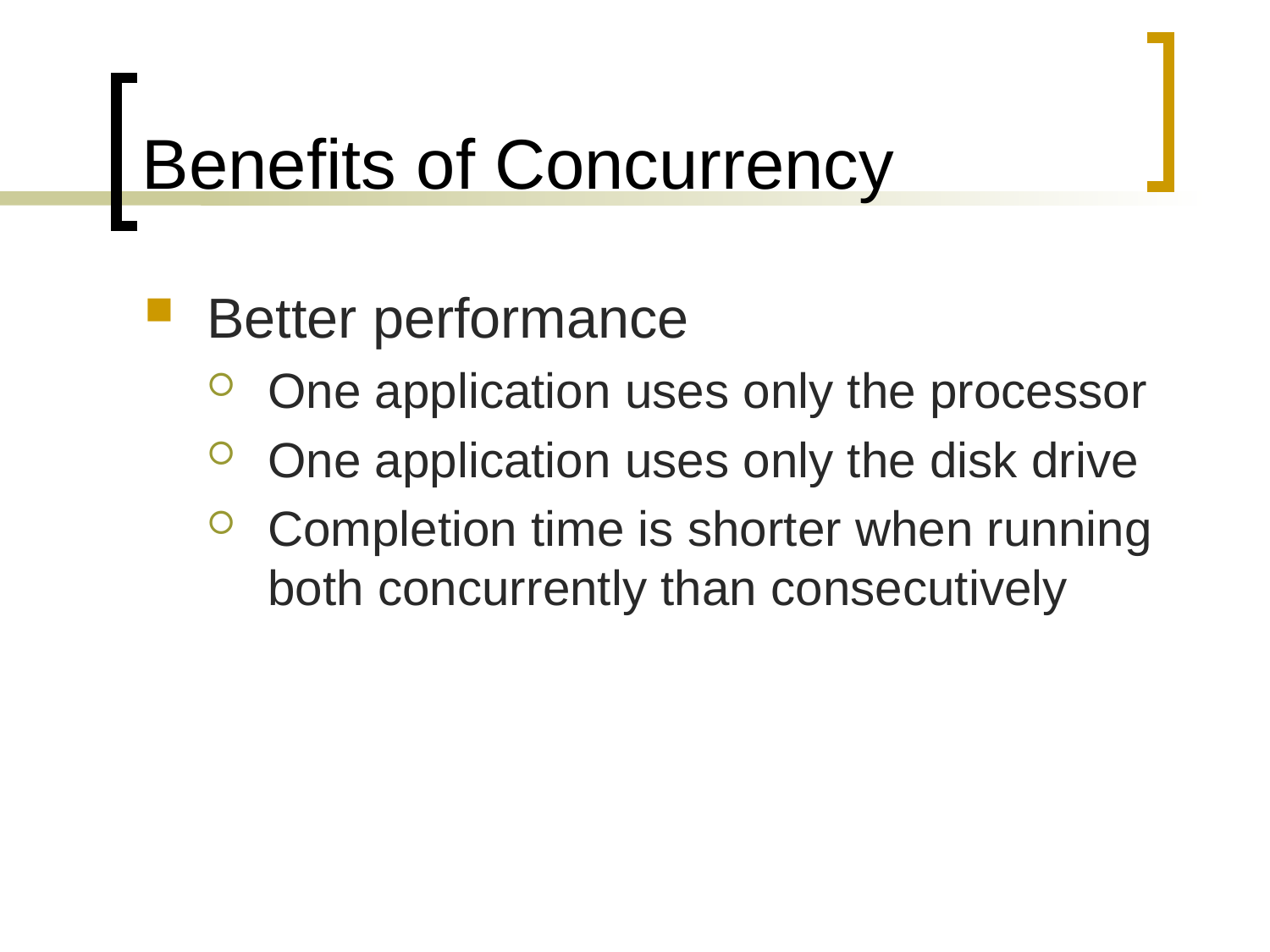

# Benefits of Concurrency
Better performance
One application uses only the processor
One application uses only the disk drive
Completion time is shorter when running both concurrently than consecutively